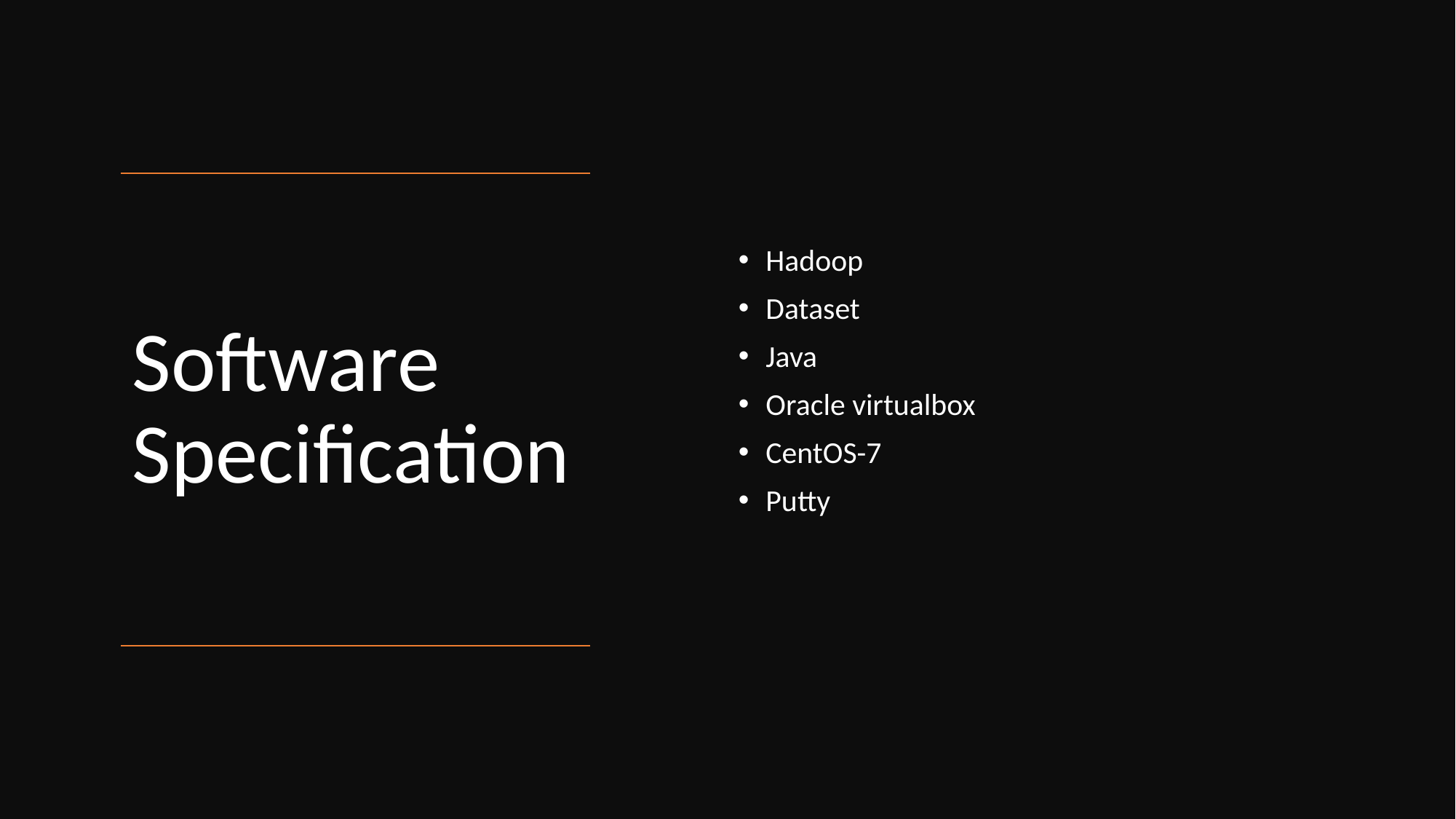

Hadoop
Dataset
Java
Oracle virtualbox
CentOS-7
Putty

# Software Specification